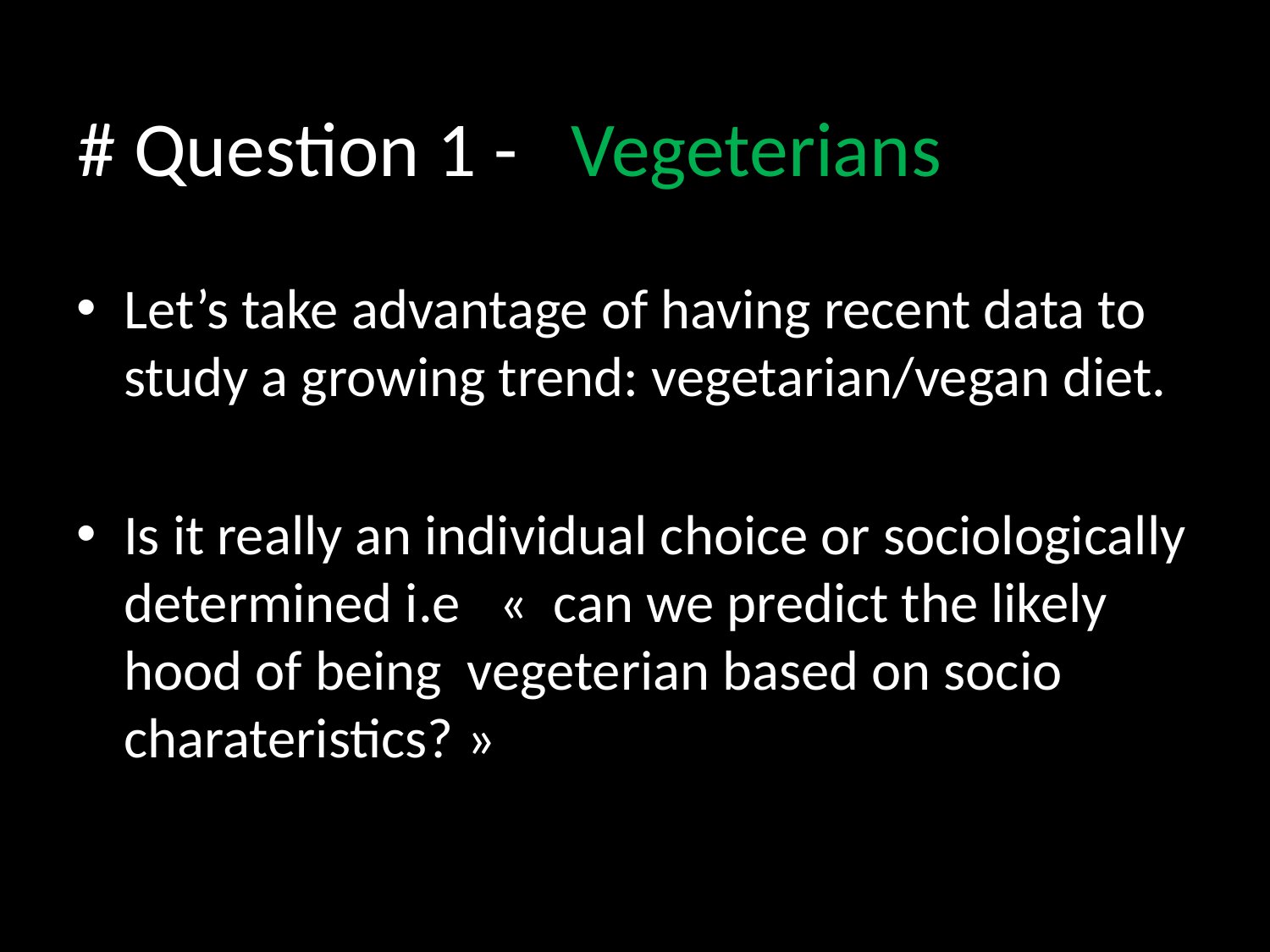

# # Question 1 -   Vegeterians
Let’s take advantage of having recent data to study a growing trend: vegetarian/vegan diet.

Is it really an individual choice or sociologically determined i.e   «  can we predict the likely hood of being  vegeterian based on socio charateristics? »